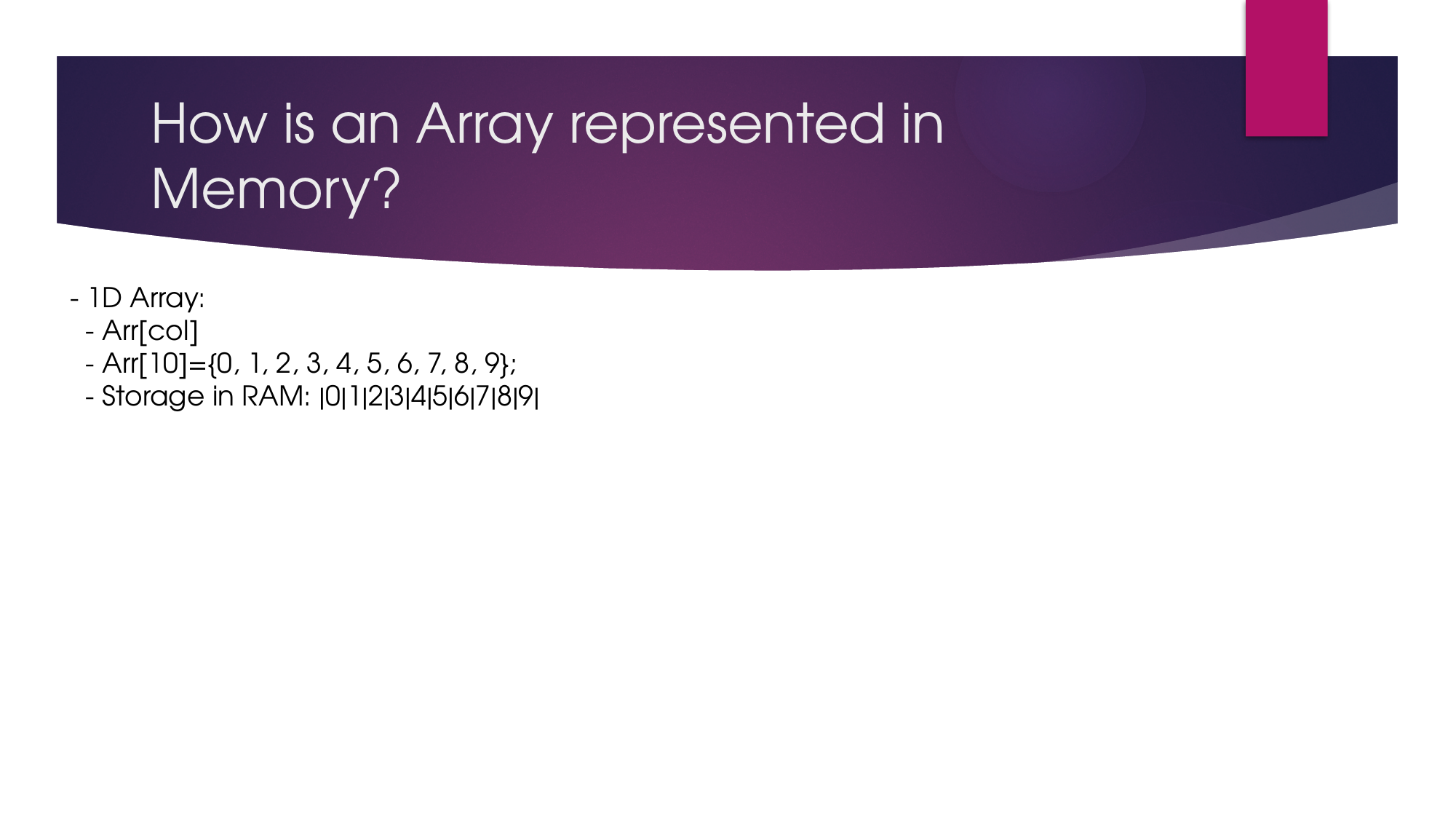

# How is an Array represented in Memory?
- 1D Array:
  - Arr[col]
  - Arr[10]={0, 1, 2, 3, 4, 5, 6, 7, 8, 9};
  - Storage in RAM: |0|1|2|3|4|5|6|7|8|9|